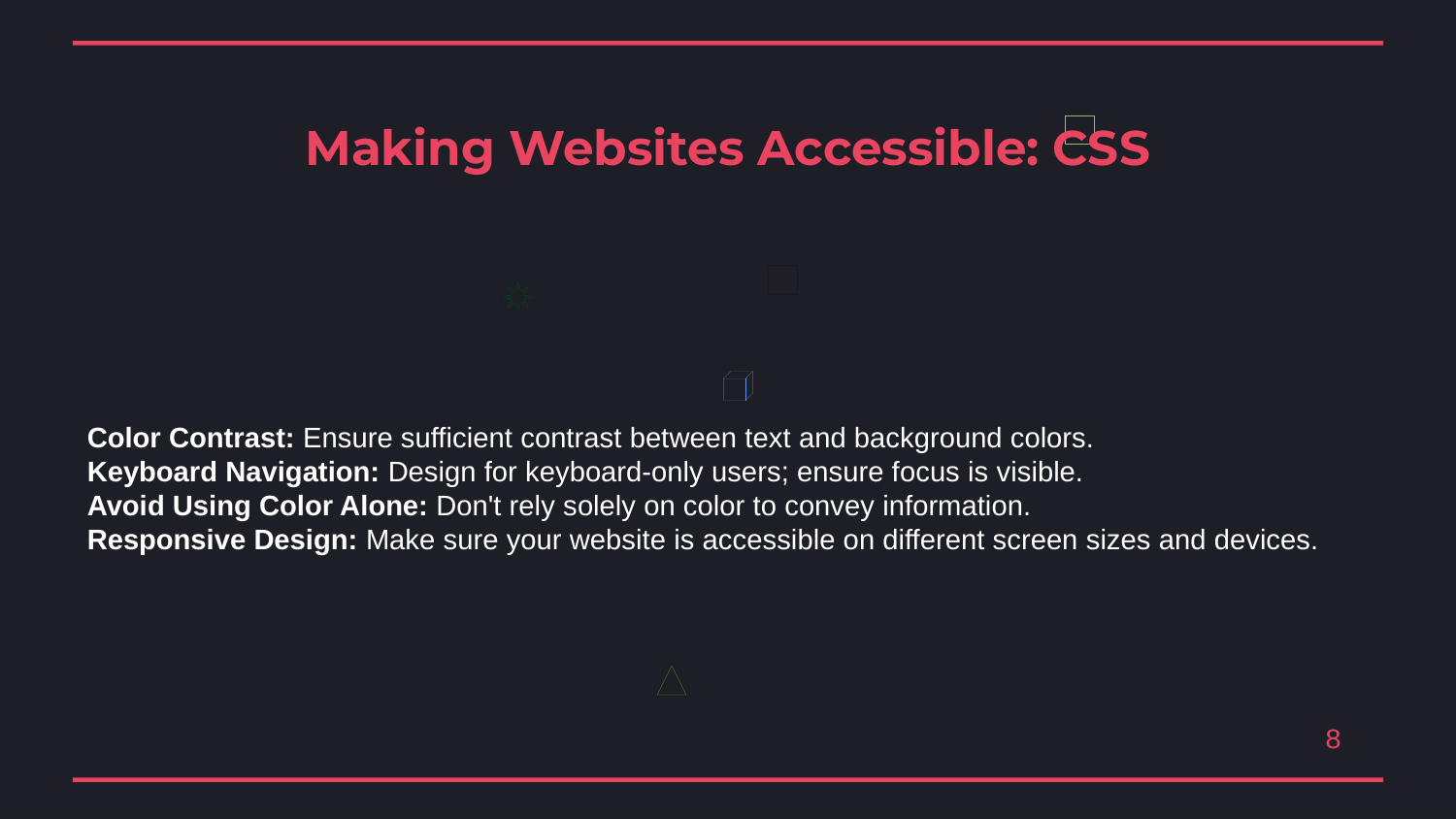

Making Websites Accessible: CSS

Color Contrast: Ensure sufficient contrast between text and background colors.
Keyboard Navigation: Design for keyboard-only users; ensure focus is visible.
Avoid Using Color Alone: Don't rely solely on color to convey information.
Responsive Design: Make sure your website is accessible on different screen sizes and devices.

8